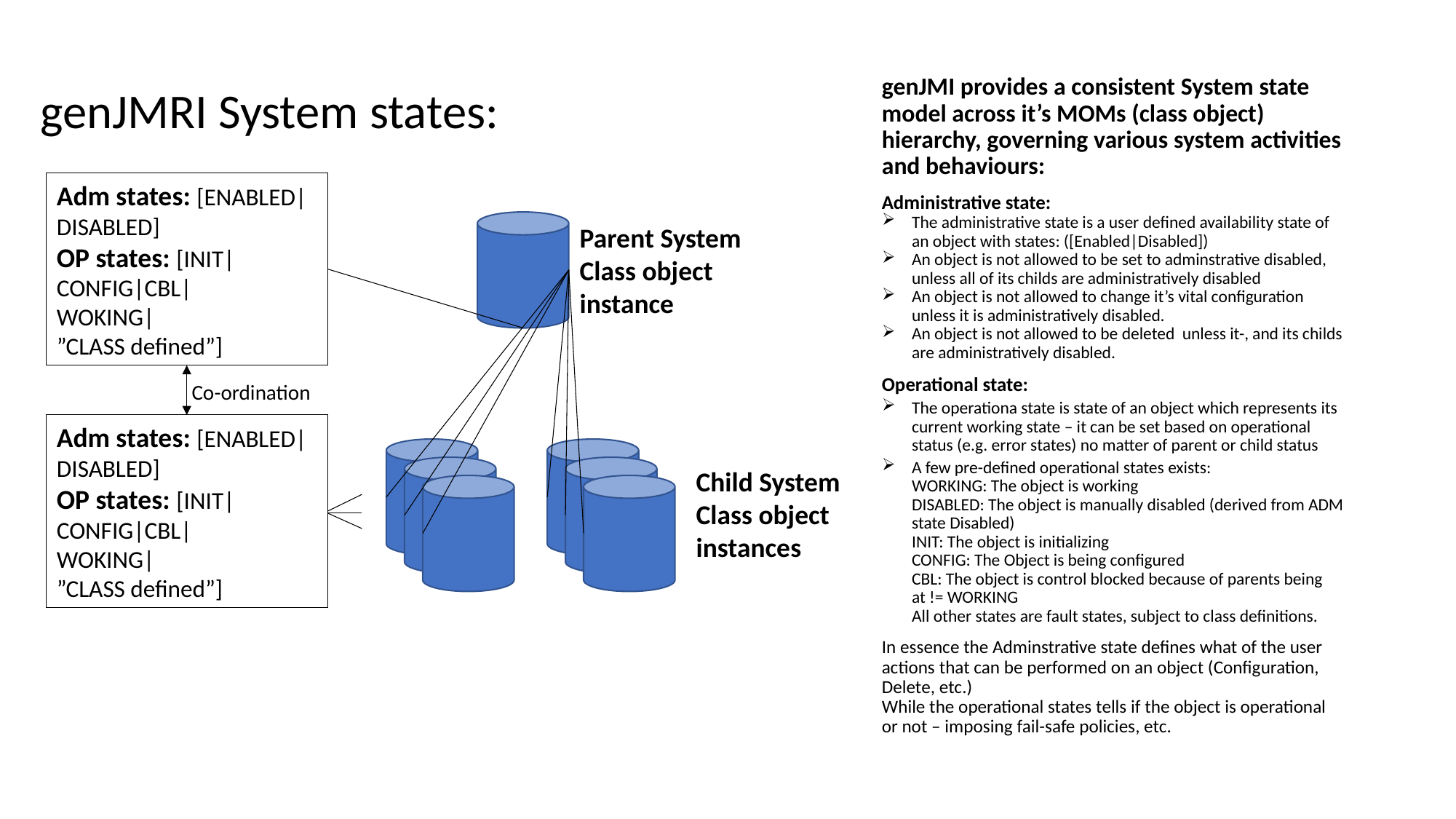

# genJMRI System states:
genJMI provides a consistent System state model across it’s MOMs (class object) hierarchy, governing various system activities and behaviours:
Administrative state:
The administrative state is a user defined availability state of an object with states: ([Enabled|Disabled])
An object is not allowed to be set to adminstrative disabled, unless all of its childs are administratively disabled
An object is not allowed to change it’s vital configuration unless it is administratively disabled.
An object is not allowed to be deleted  unless it-, and its childs are administratively disabled.
Operational state:
The operationa state is state of an object which represents its current working state – it can be set based on operational status (e.g. error states) no matter of parent or child status
A few pre-defined operational states exists:
WORKING: The object is working
DISABLED: The object is manually disabled (derived from ADM state Disabled)
INIT: The object is initializing
CONFIG: The Object is being configured
CBL: The object is control blocked because of parents being at != WORKING
All other states are fault states, subject to class definitions.
In essence the Adminstrative state defines what of the user actions that can be performed on an object (Configuration, Delete, etc.)
While the operational states tells if the object is operational or not – imposing fail-safe policies, etc.

Adm states: [ENABLED|DISABLED]
OP states: [INIT|CONFIG|CBL|
WOKING|
”CLASS defined”]

Parent System Class object instance
Co-ordination
Adm states: [ENABLED|DISABLED]
OP states: [INIT|CONFIG|CBL|
WOKING|
”CLASS defined”]

Child System Class object instances